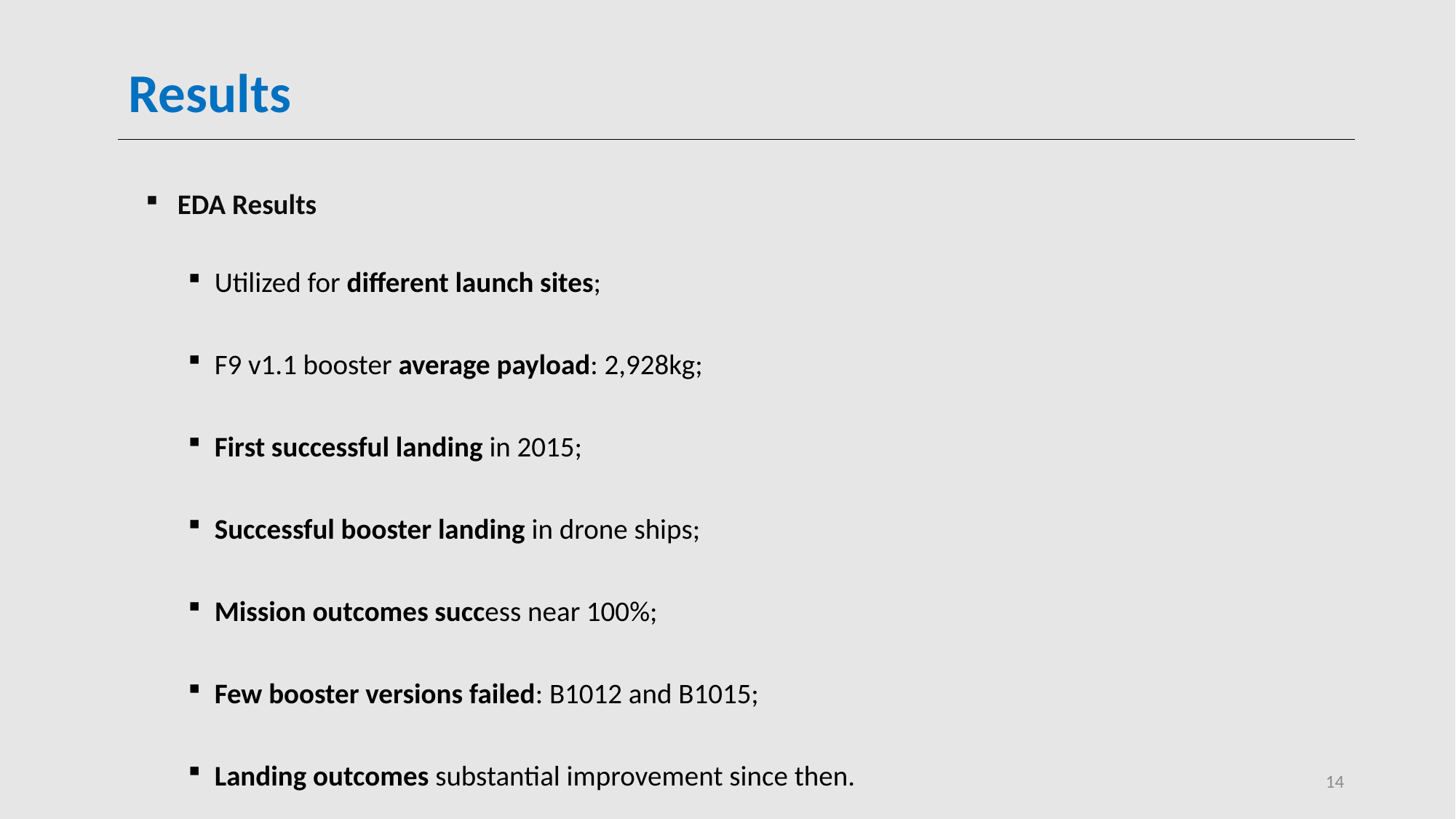

# Results
EDA Results

Utilized for different launch sites;

F9 v1.1 booster average payload: 2,928kg;

First successful landing in 2015;

Successful booster landing in drone ships;

Mission outcomes success near 100%;

Few booster versions failed: B1012 and B1015;

Landing outcomes substantial improvement since then.

14